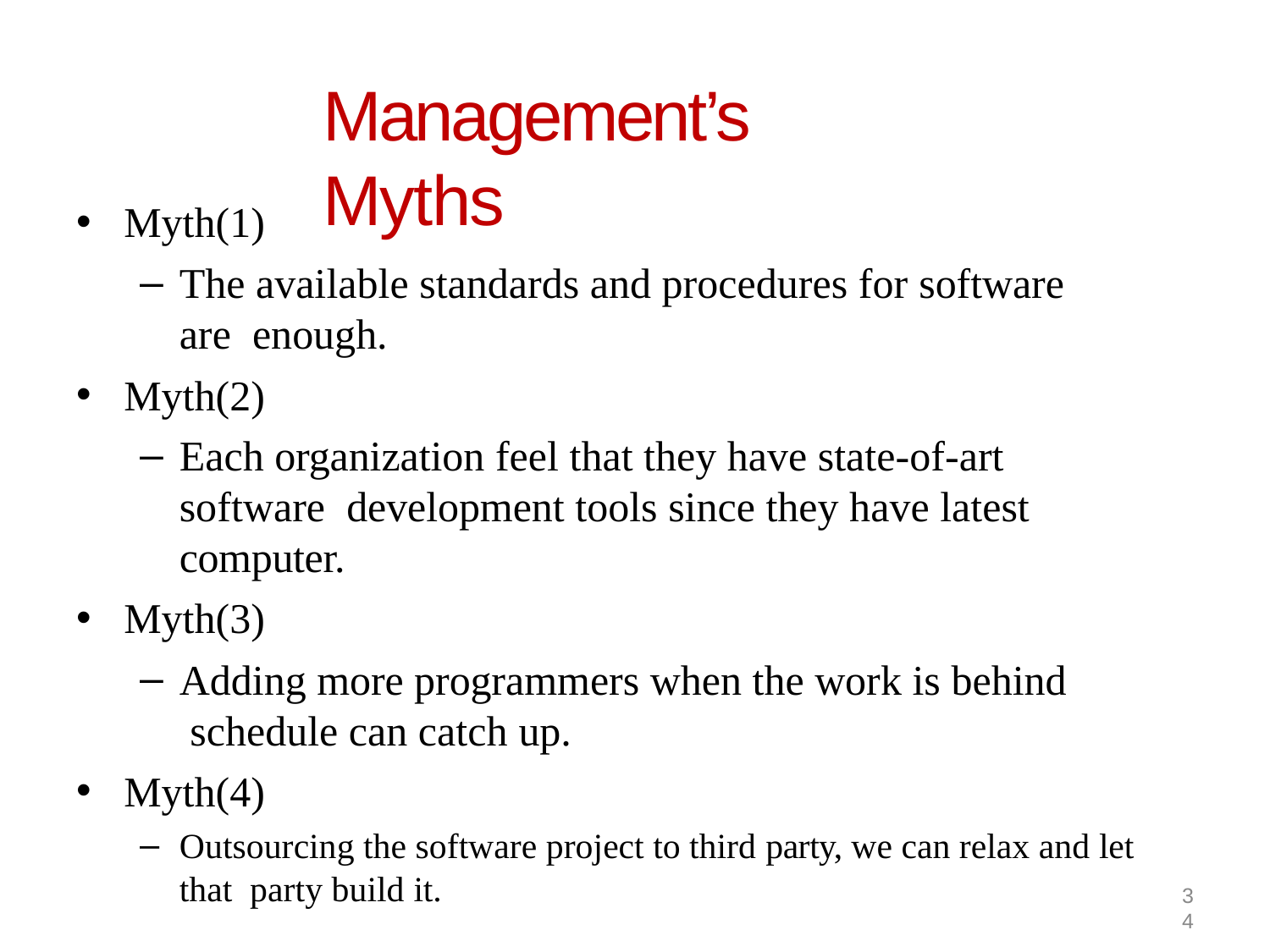

# Management’s Myths
Myth(1)
The available standards and procedures for software are  enough.
Myth(2)
Each organization feel that they have state-of-art software  development tools since they have latest computer.
Myth(3)
Adding more programmers when the work is behind  schedule can catch up.
Myth(4)
Outsourcing the software project to third party, we can relax and let that  party build it.
3
4